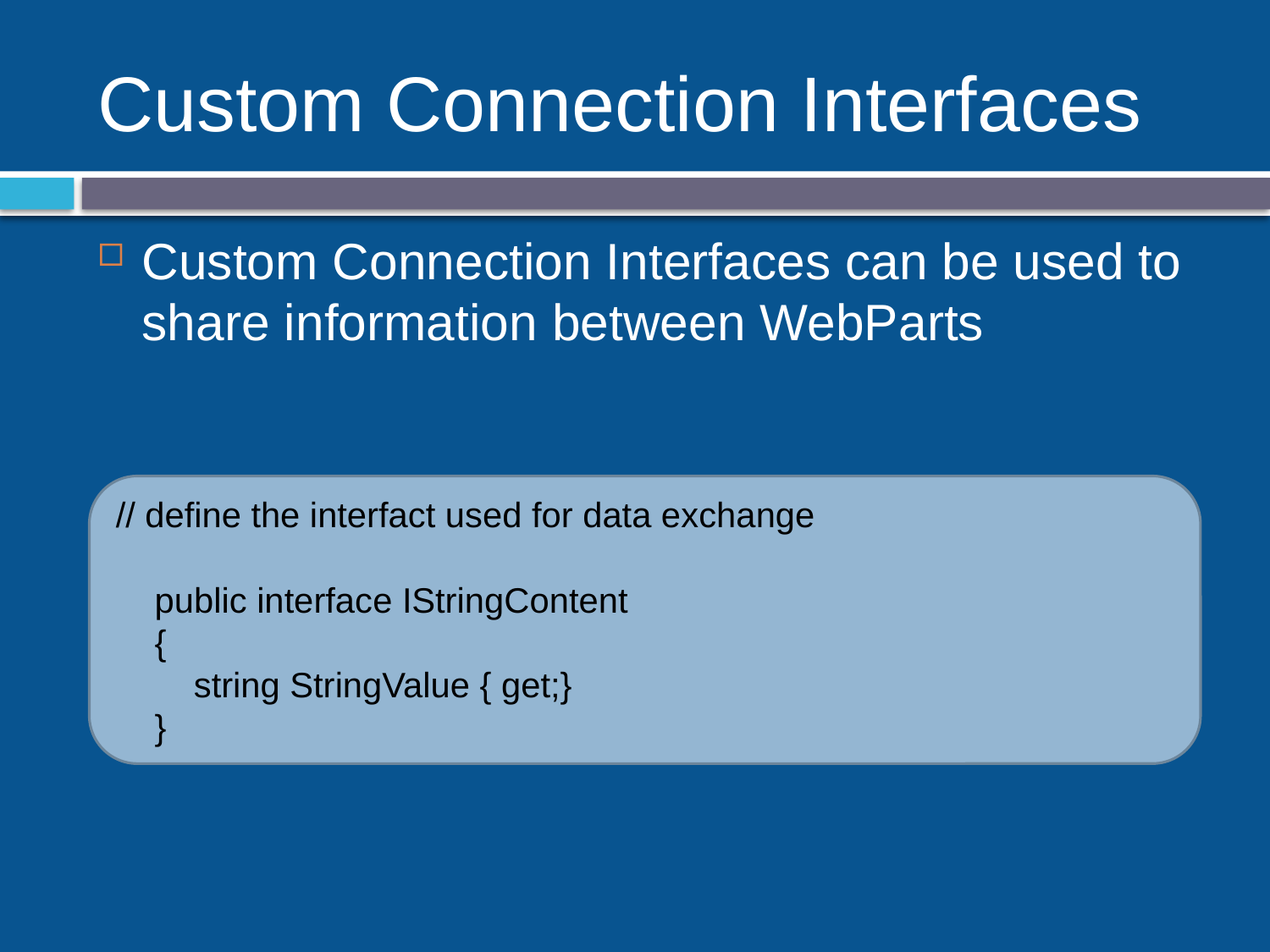

# Custom Connection Interfaces
Custom Connection Interfaces can be used to share information between WebParts
// define the interfact used for data exchange

    public interface IStringContent
    {
        string StringValue { get;}
    }